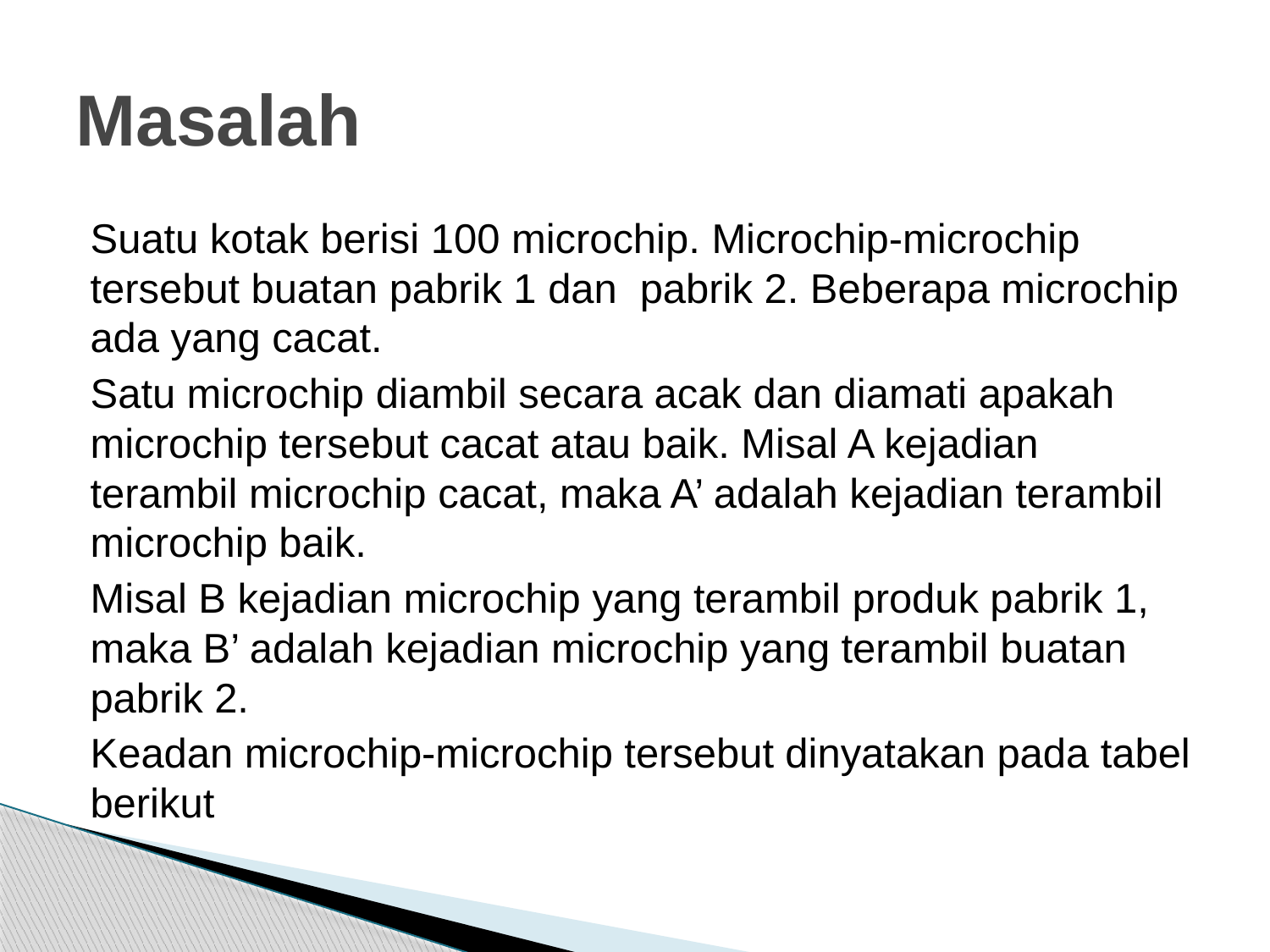

# Masalah
Suatu kotak berisi 100 microchip. Microchip-microchip tersebut buatan pabrik 1 dan  pabrik 2. Beberapa microchip ada yang cacat.
Satu microchip diambil secara acak dan diamati apakah microchip tersebut cacat atau baik. Misal A kejadian terambil microchip cacat, maka A’ adalah kejadian terambil microchip baik.
Misal B kejadian microchip yang terambil produk pabrik 1, maka B’ adalah kejadian microchip yang terambil buatan pabrik 2.
Keadan microchip-microchip tersebut dinyatakan pada tabel berikut